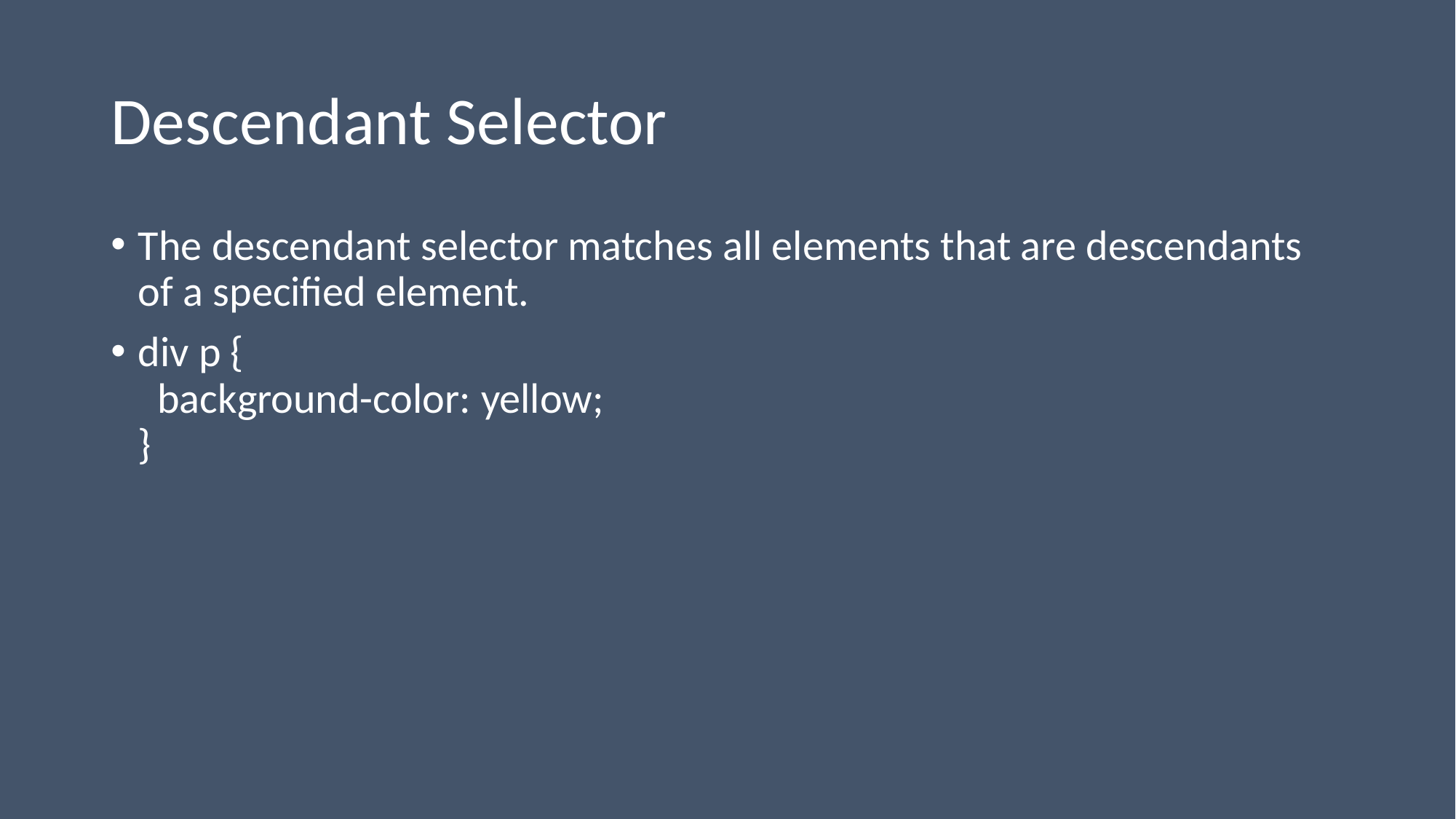

# Descendant Selector
The descendant selector matches all elements that are descendants of a specified element.
div p {
  background-color: yellow;
}